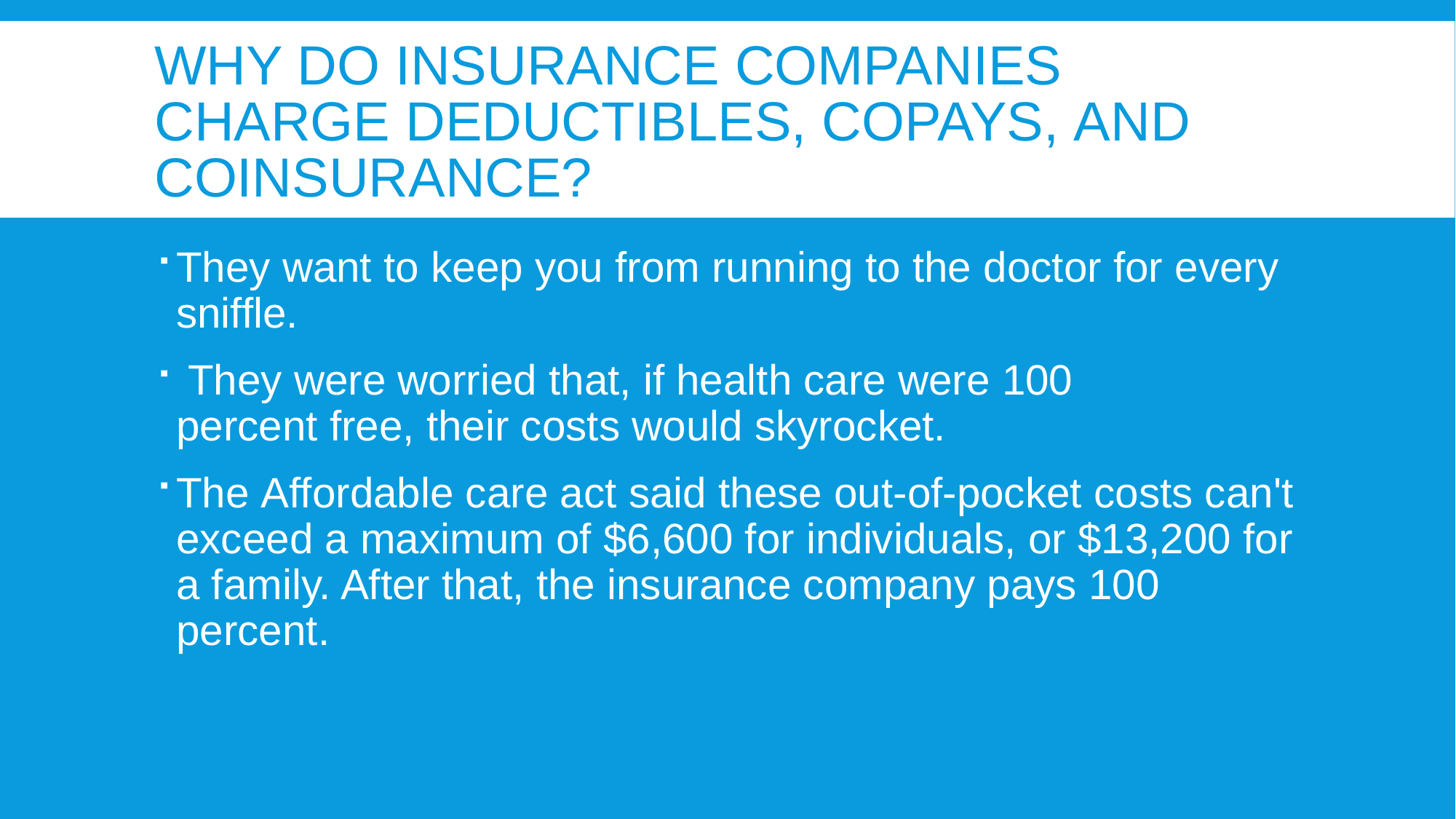

# Why do insurance companies charge deductibles, copays, and coinsurance?
They want to keep you from running to the doctor for every sniffle.
 They were worried that, if health care were 100 percent free, their costs would skyrocket.
The Affordable care act said these out-of-pocket costs can't exceed a maximum of $6,600 for individuals, or $13,200 for a family. After that, the insurance company pays 100 percent.